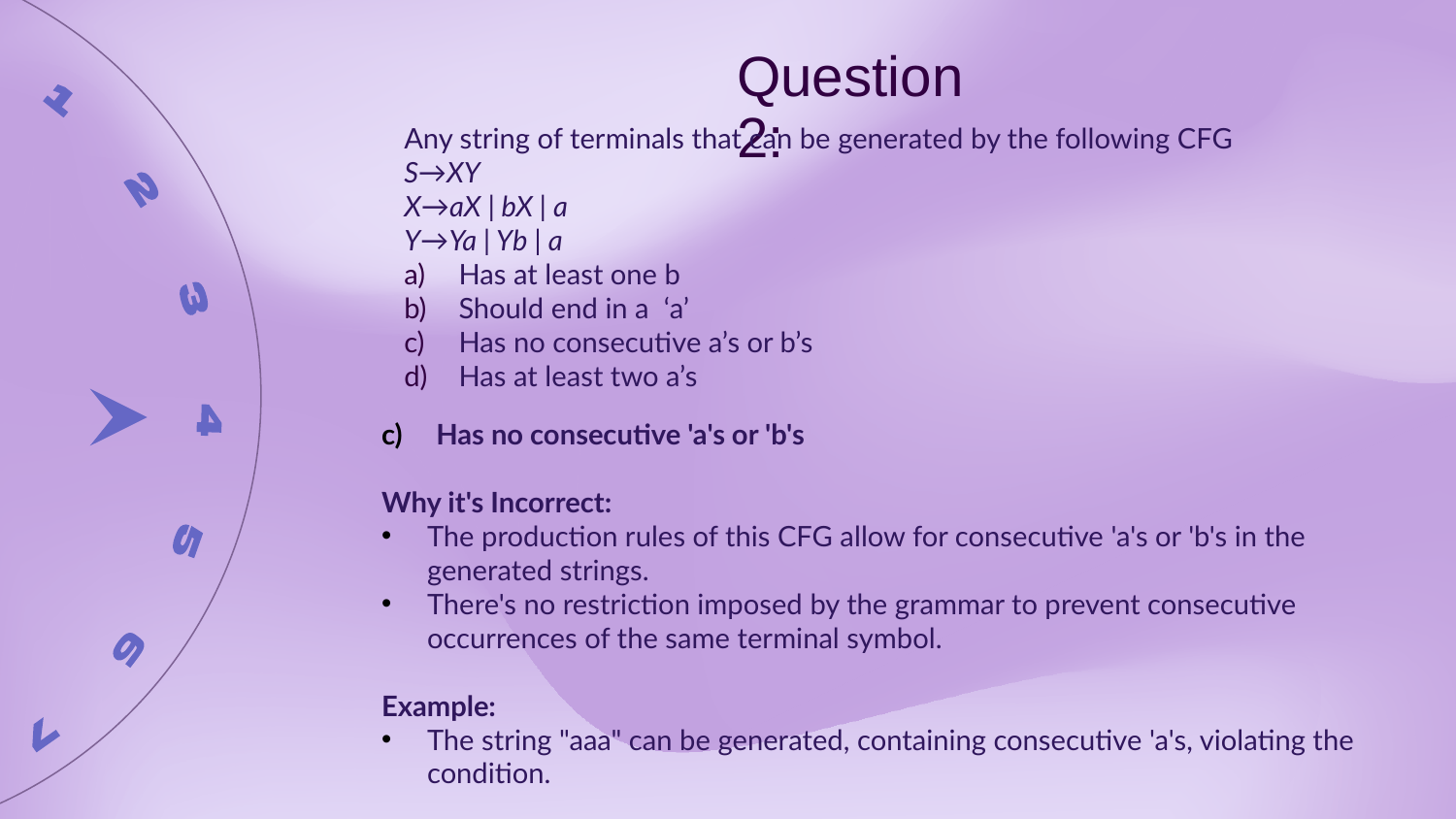

Question 2:
Any string of terminals that can be generated by the following CFG
S→XY
X→aX | bX | a
Y→Ya | Yb | a
Has at least one b
Should end in a  ‘a’
Has no consecutive a’s or b’s
Has at least two a’s

Has no consecutive 'a's or 'b's

Why it's Incorrect:
The production rules of this CFG allow for consecutive 'a's or 'b's in the generated strings.
There's no restriction imposed by the grammar to prevent consecutive occurrences of the same terminal symbol.

Example:
The string "aaa" can be generated, containing consecutive 'a's, violating the condition.